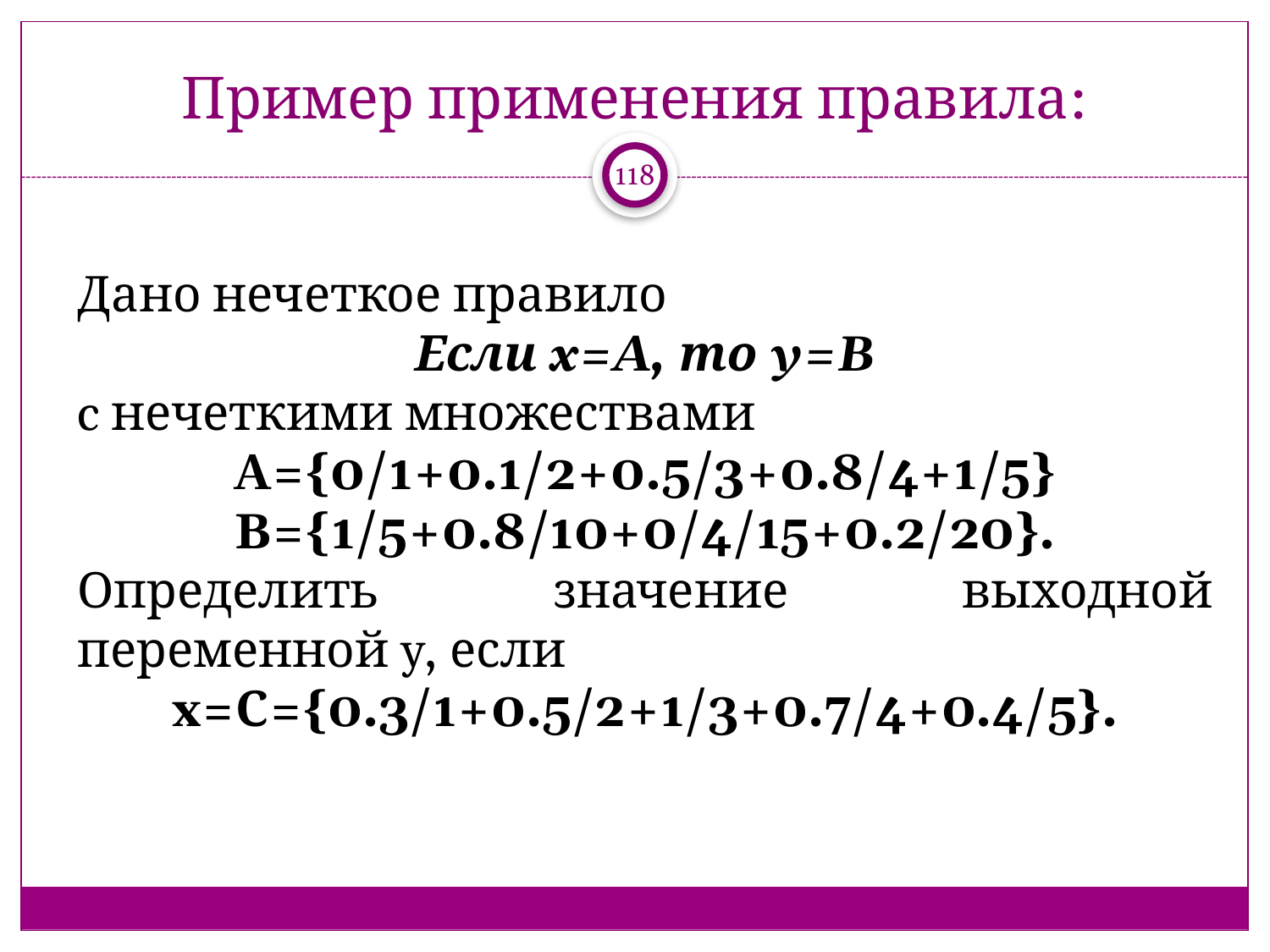

# Пример применения правила:
118
Дано нечеткое правило
Если x=A, то y=B
c нечеткими множествами
A={0/1+0.1/2+0.5/3+0.8/4+1/5}
B={1/5+0.8/10+0/4/15+0.2/20}.
Определить значение выходной переменной y, если
x=С={0.3/1+0.5/2+1/3+0.7/4+0.4/5}.